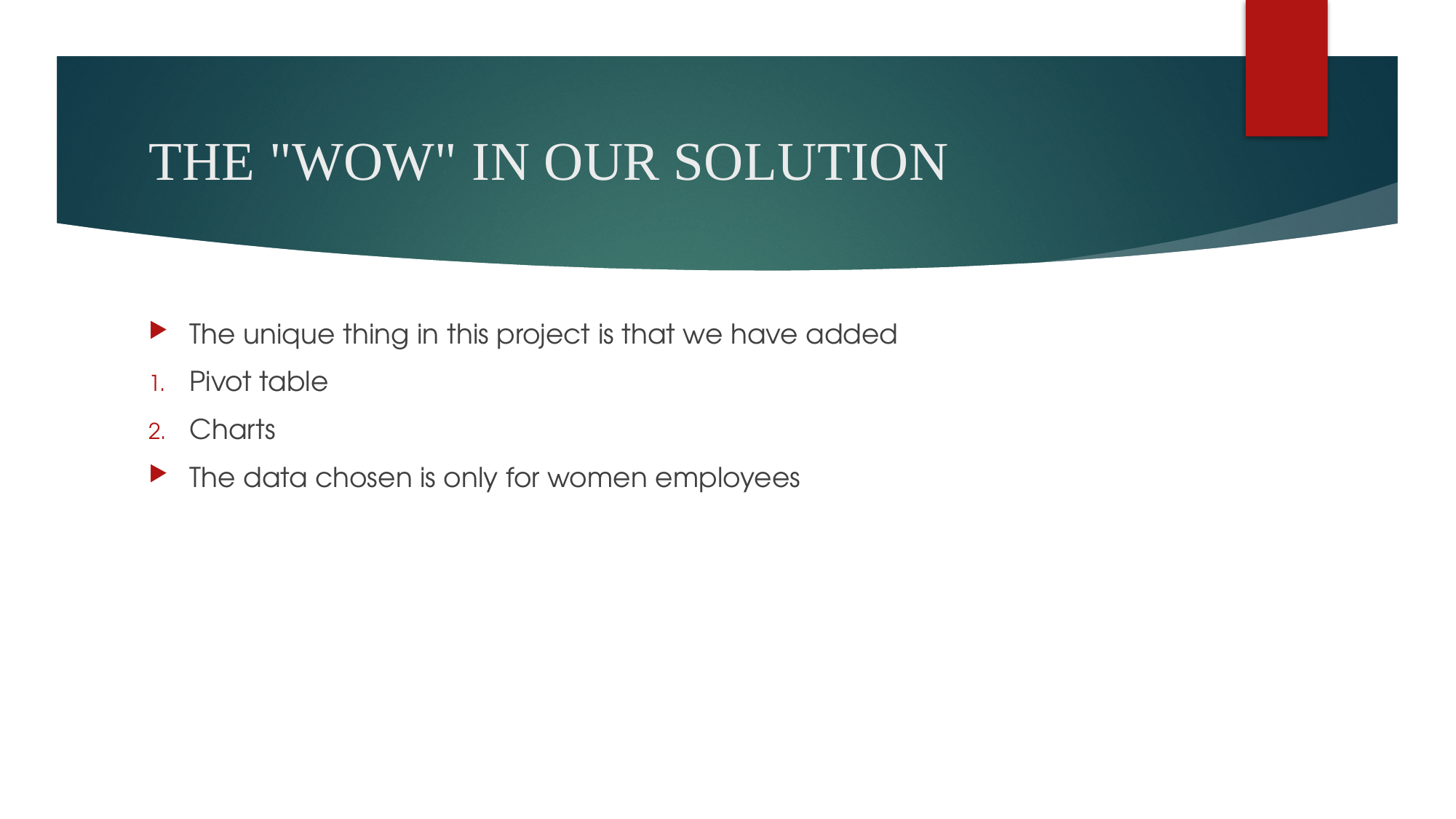

# THE "WOW" IN OUR SOLUTION
The unique thing in this project is that we have added
Pivot table
Charts
The data chosen is only for women employees